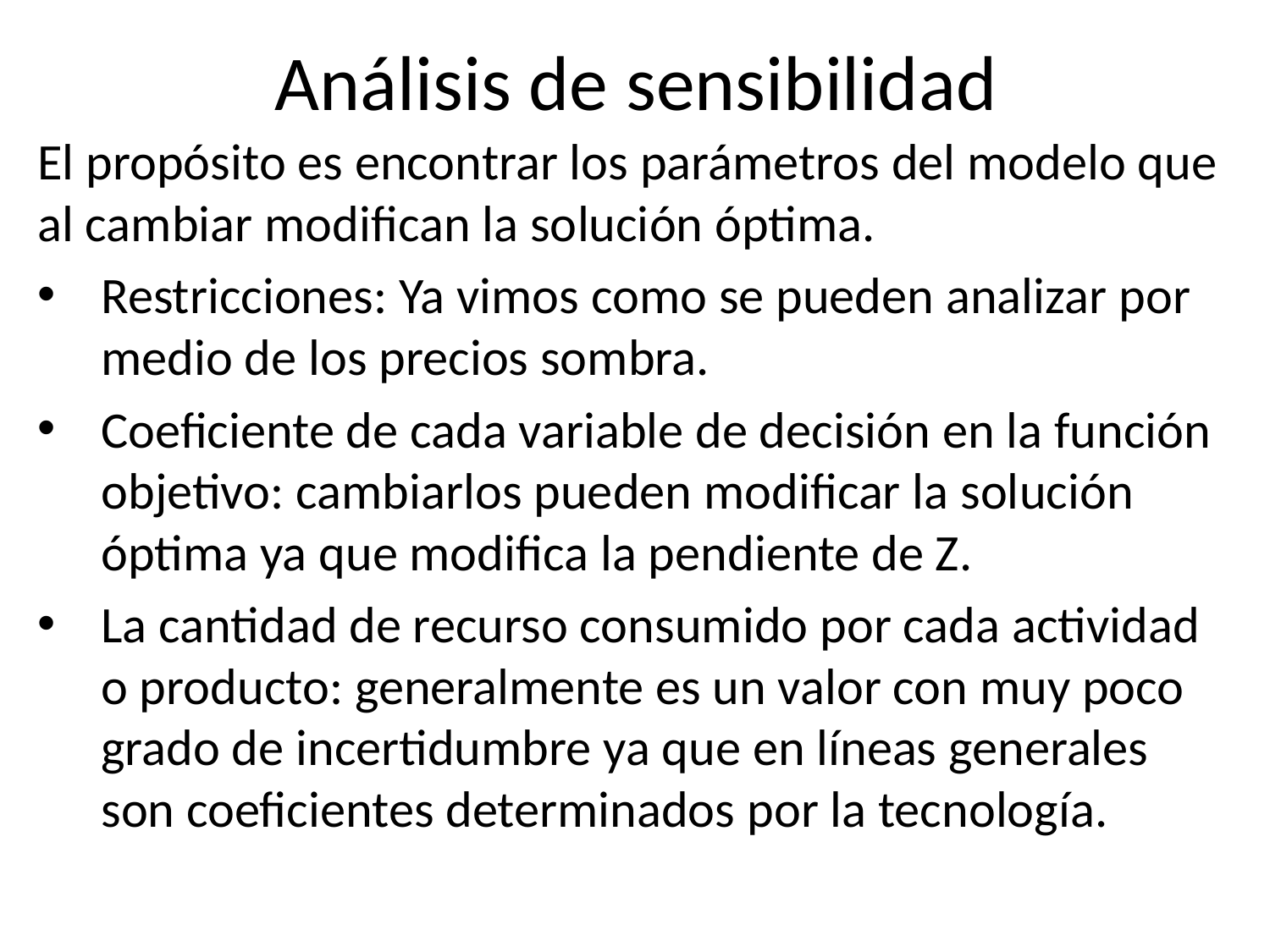

# Análisis de sensibilidad
El propósito es encontrar los parámetros del modelo que al cambiar modifican la solución óptima.
Restricciones: Ya vimos como se pueden analizar por medio de los precios sombra.
Coeficiente de cada variable de decisión en la función objetivo: cambiarlos pueden modificar la solución óptima ya que modifica la pendiente de Z.
La cantidad de recurso consumido por cada actividad o producto: generalmente es un valor con muy poco grado de incertidumbre ya que en líneas generales son coeficientes determinados por la tecnología.